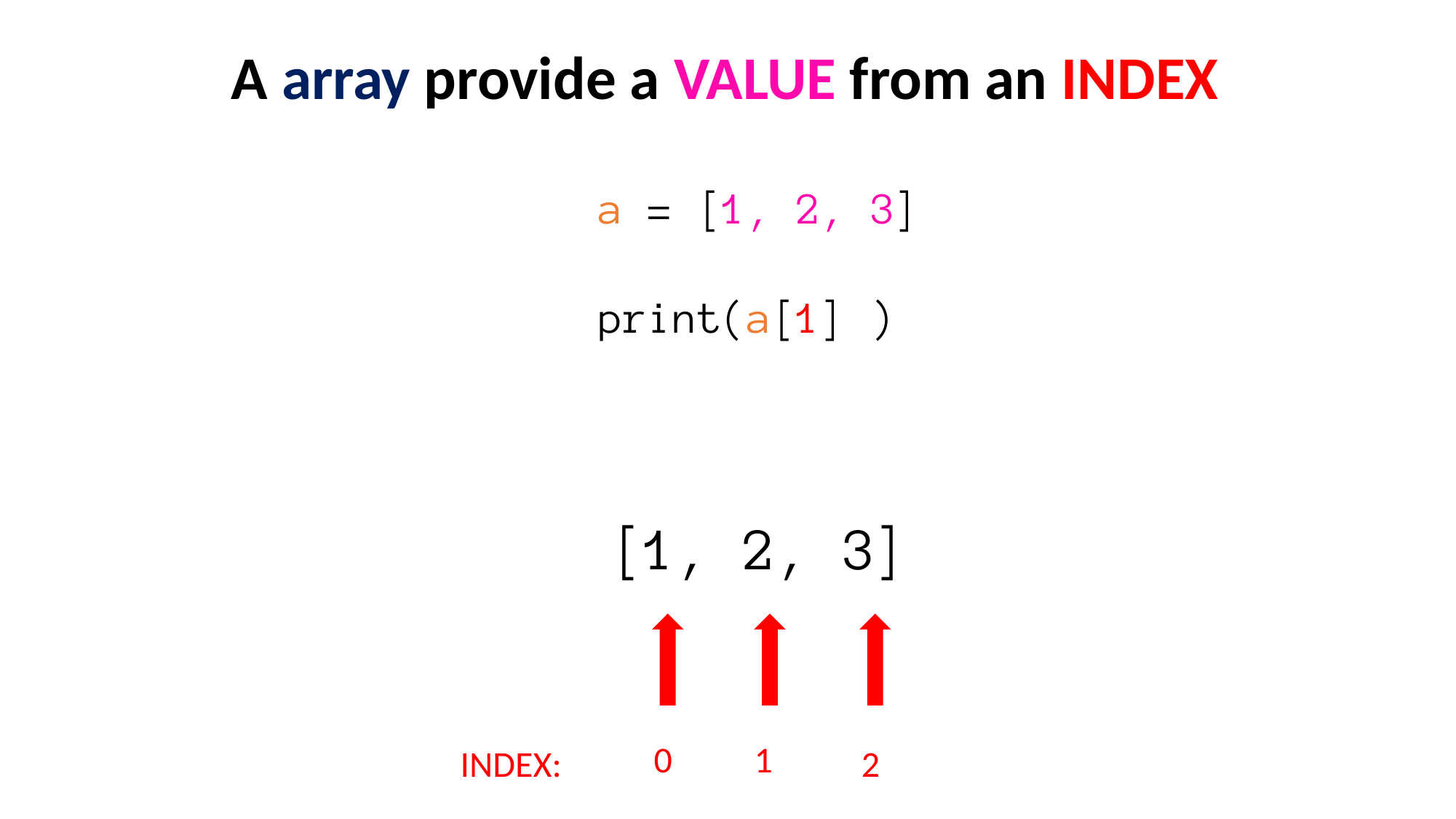

A array provide a VALUE from an INDEX
a = [1, 2, 3]

print(a[1] )
[1, 2, 3]

0
1
INDEX:
2